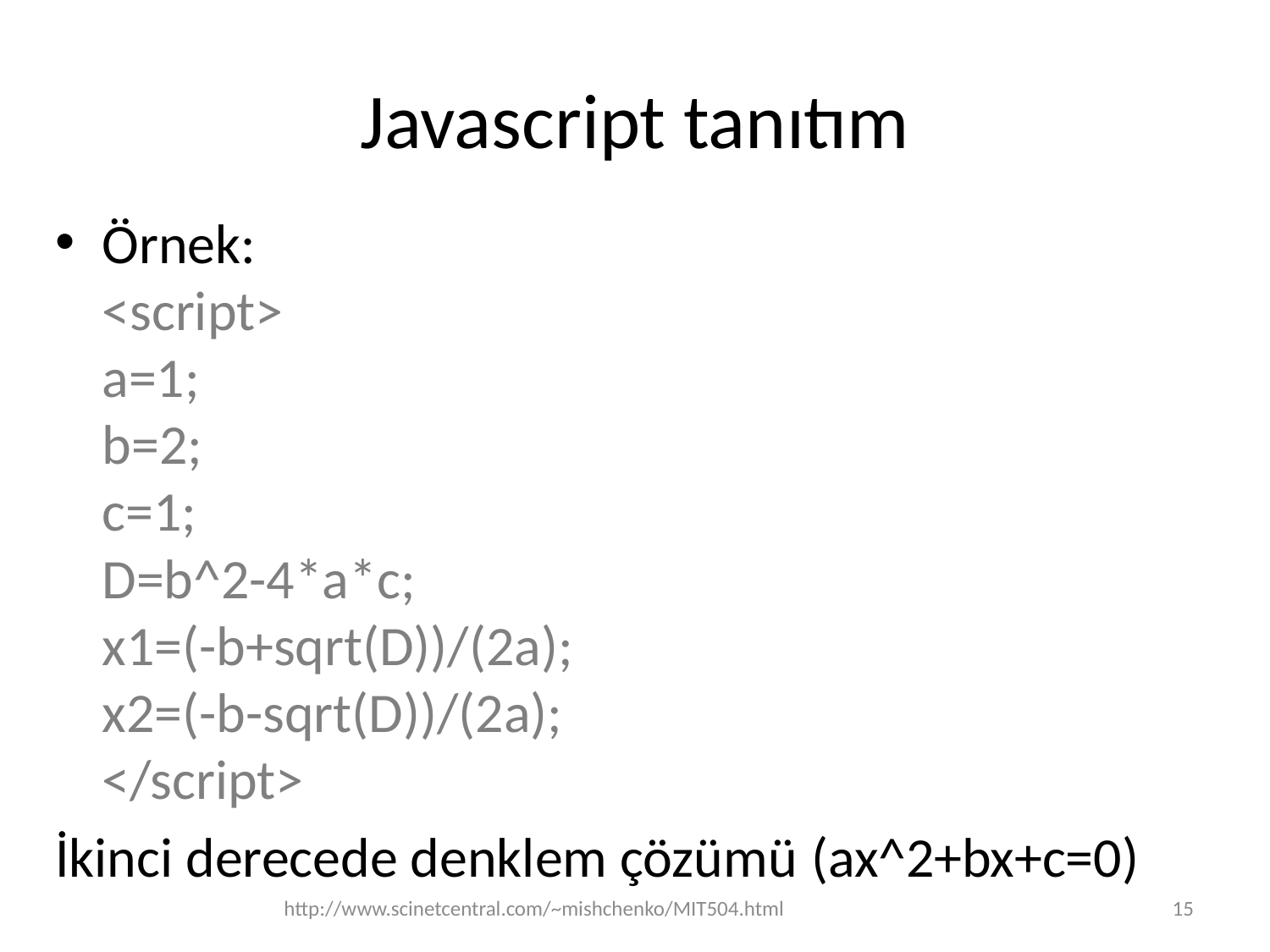

# Javascript tanıtım
Örnek:
<script>
a=1;
b=2;
c=1;
D=b^2-4*a*c;
x1=(-b+sqrt(D))/(2a);
x2=(-b-sqrt(D))/(2a);
</script>
İkinci derecede denklem çözümü (ax^2+bx+c=0)
http://www.scinetcentral.com/~mishchenko/MIT504.html
15